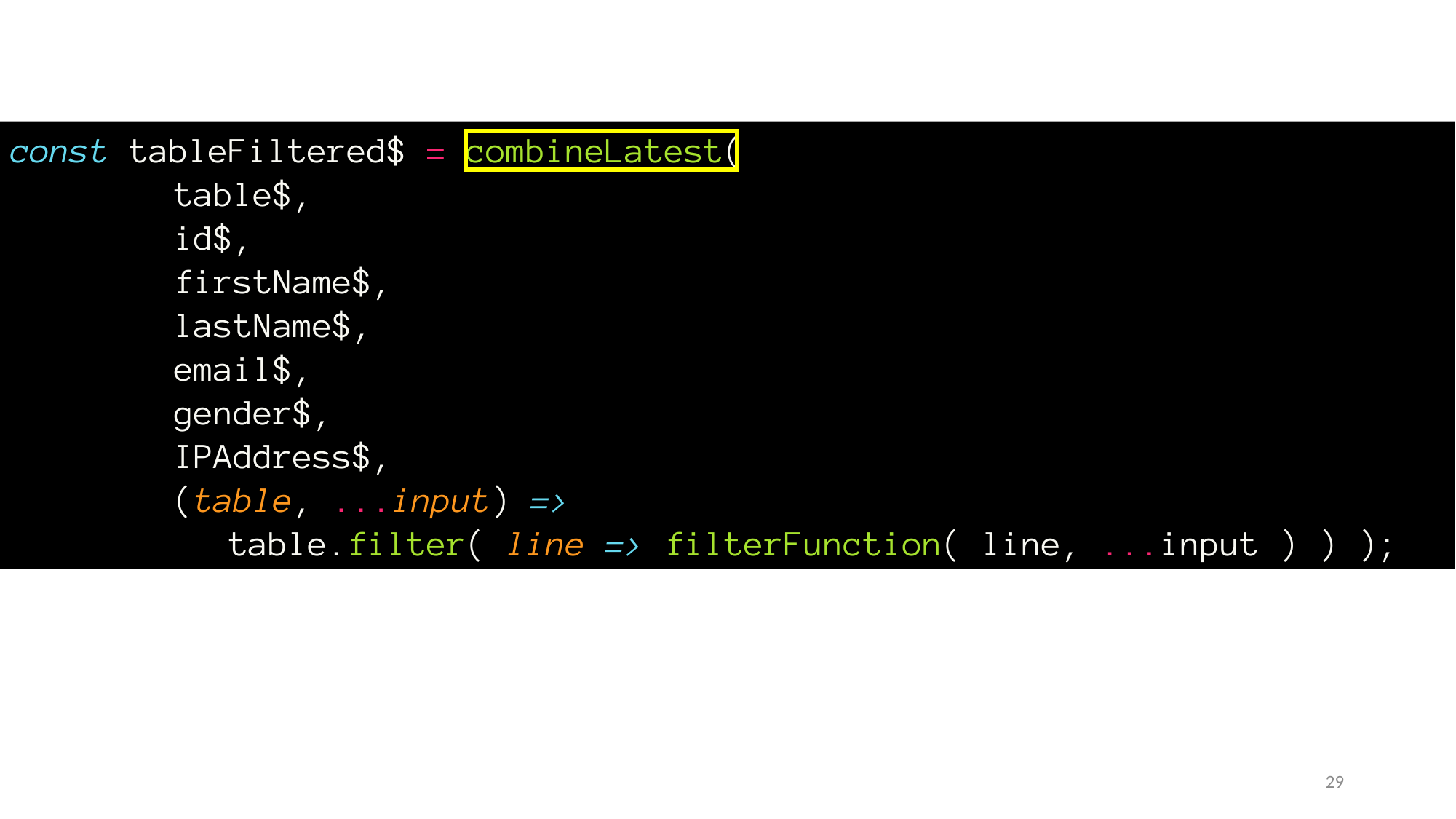

const tableFiltered$ = combineLatest(
table$,
id$,
firstName$,
lastName$,
email$,
gender$,
IPAddress$,
(table, ...input) =>
table.filter( line => filterFunction( line, ...input ) ) );

29